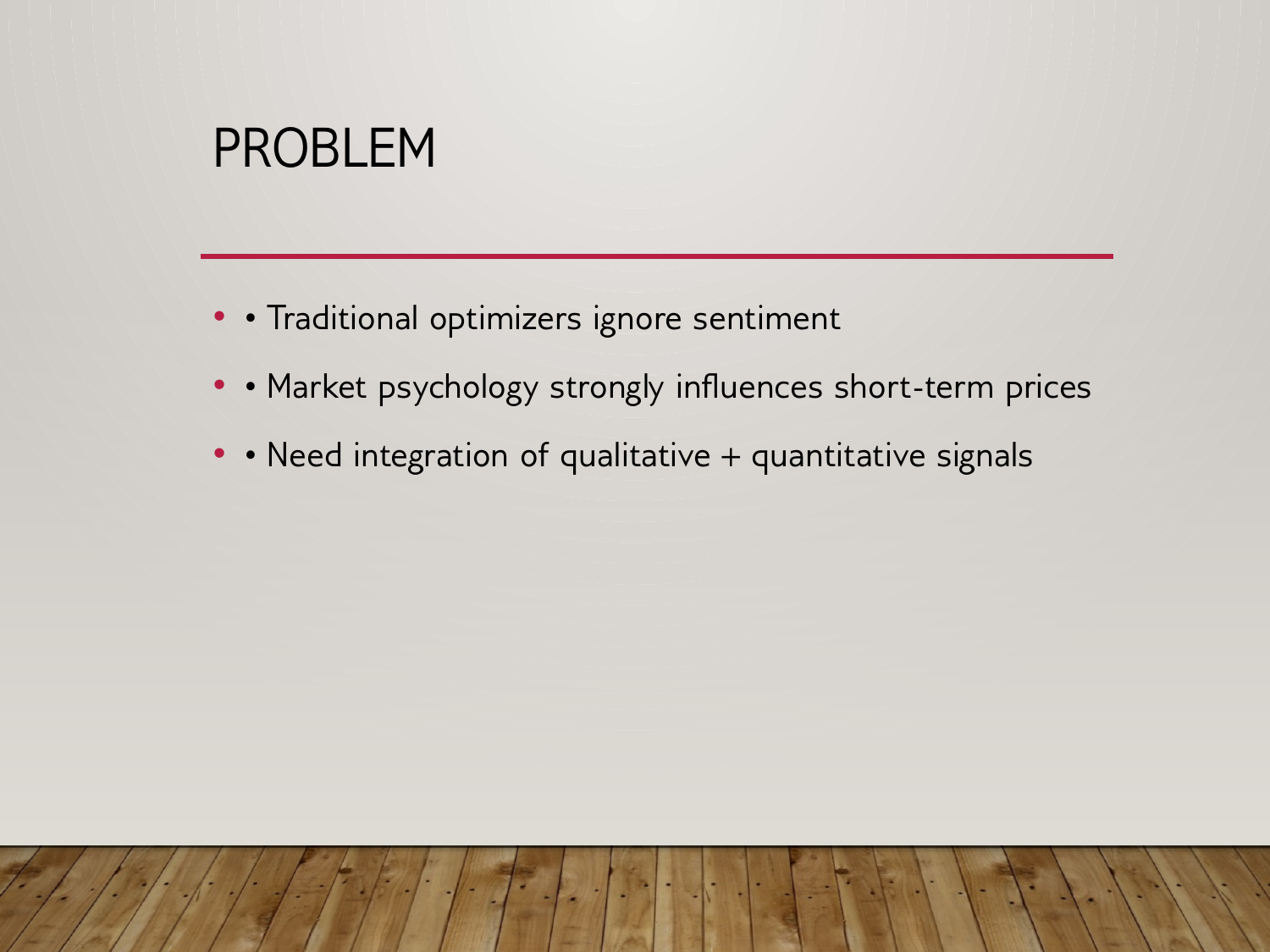

# Problem
• Traditional optimizers ignore sentiment
• Market psychology strongly influences short-term prices
• Need integration of qualitative + quantitative signals